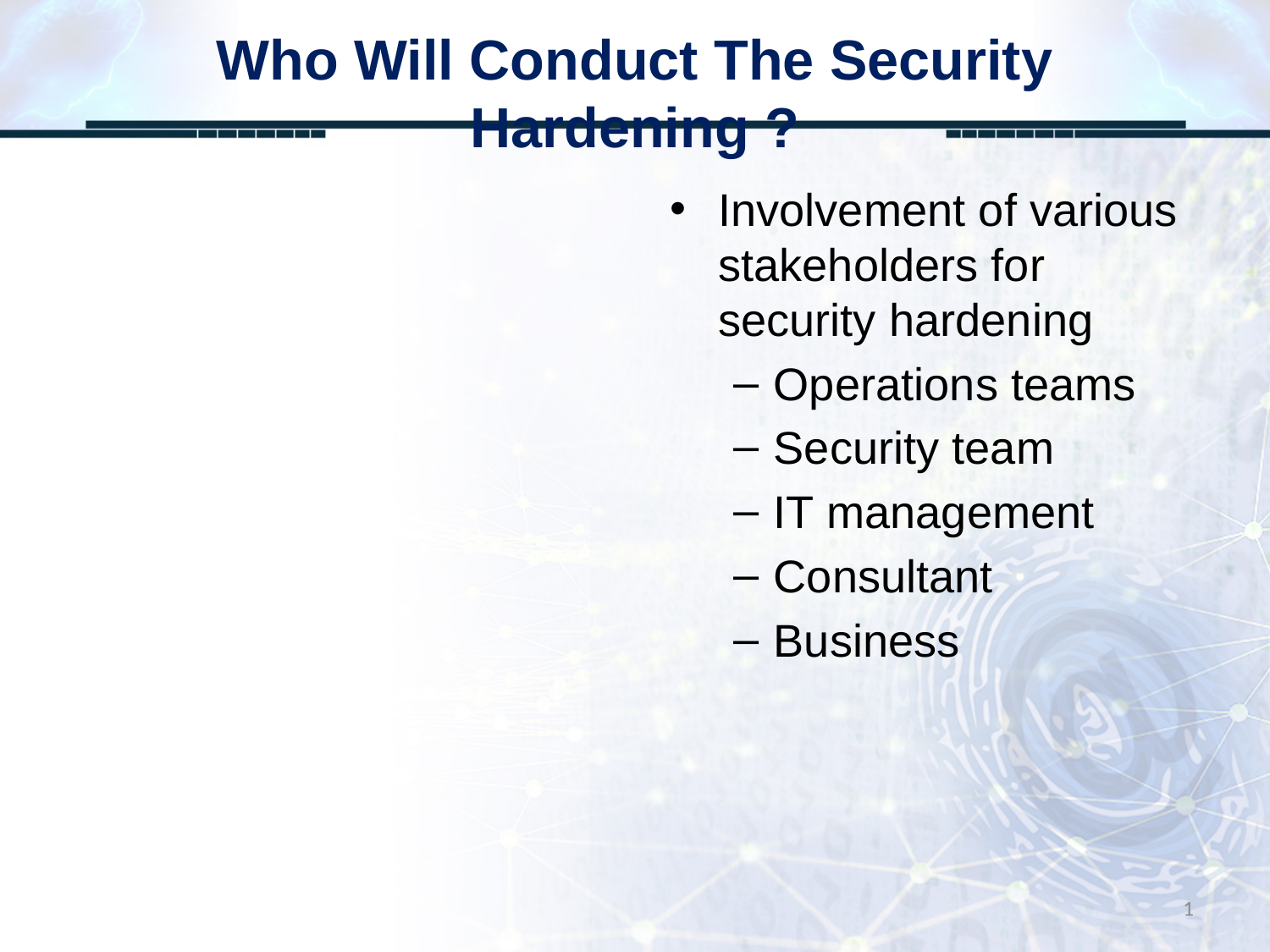

# Who Will Conduct The Security Hardening ?
Involvement of various stakeholders for security hardening
Operations teams
Security team
IT management
Consultant
Business
1